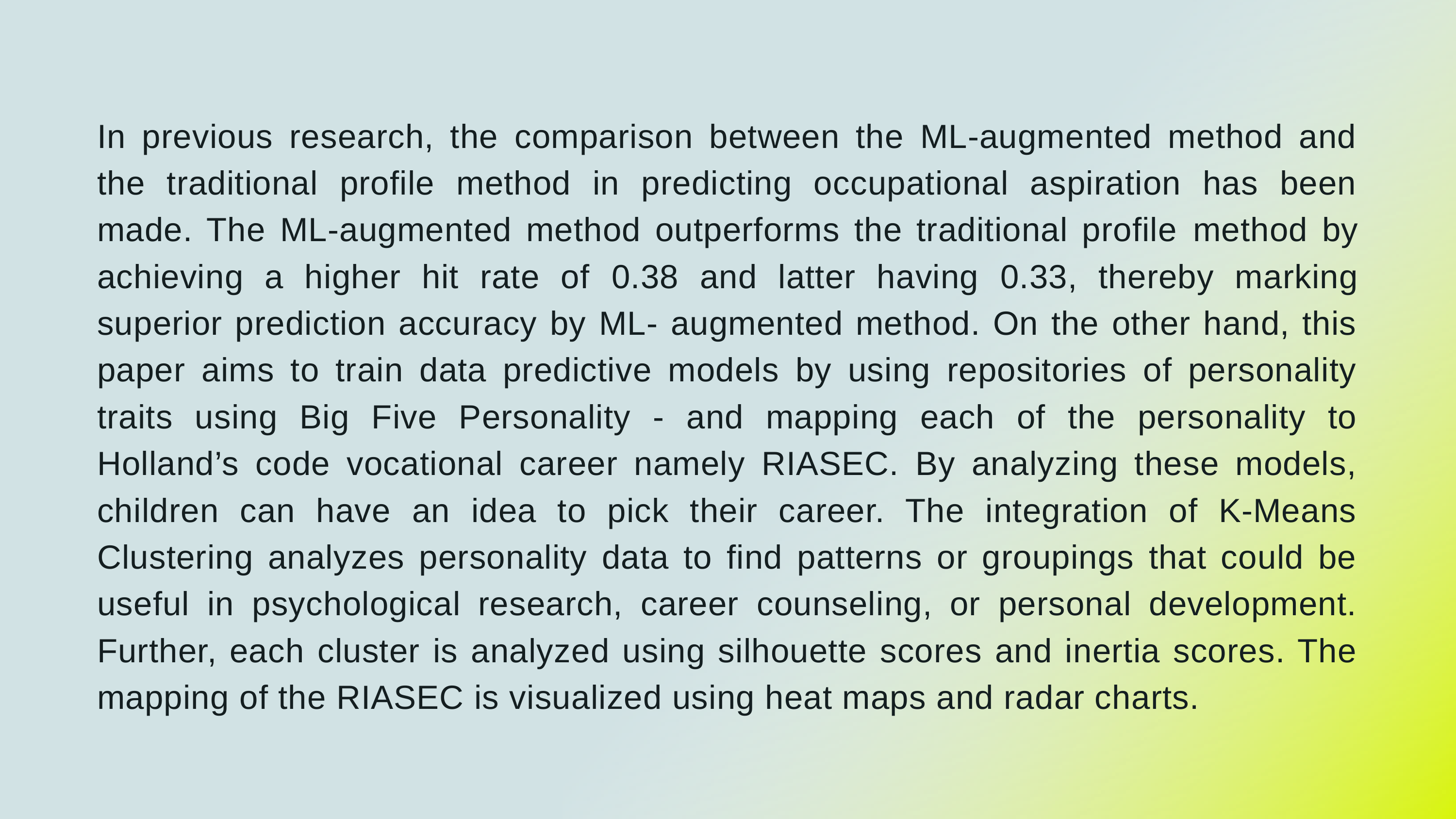

In previous research, the comparison between the ML-augmented method and the traditional profile method in predicting occupational aspiration has been made. The ML-augmented method outperforms the traditional profile method by achieving a higher hit rate of 0.38 and latter having 0.33, thereby marking superior prediction accuracy by ML- augmented method. On the other hand, this paper aims to train data predictive models by using repositories of personality traits using Big Five Personality - and mapping each of the personality to Holland’s code vocational career namely RIASEC. By analyzing these models, children can have an idea to pick their career. The integration of K-Means Clustering analyzes personality data to find patterns or groupings that could be useful in psychological research, career counseling, or personal development. Further, each cluster is analyzed using silhouette scores and inertia scores. The mapping of the RIASEC is visualized using heat maps and radar charts.